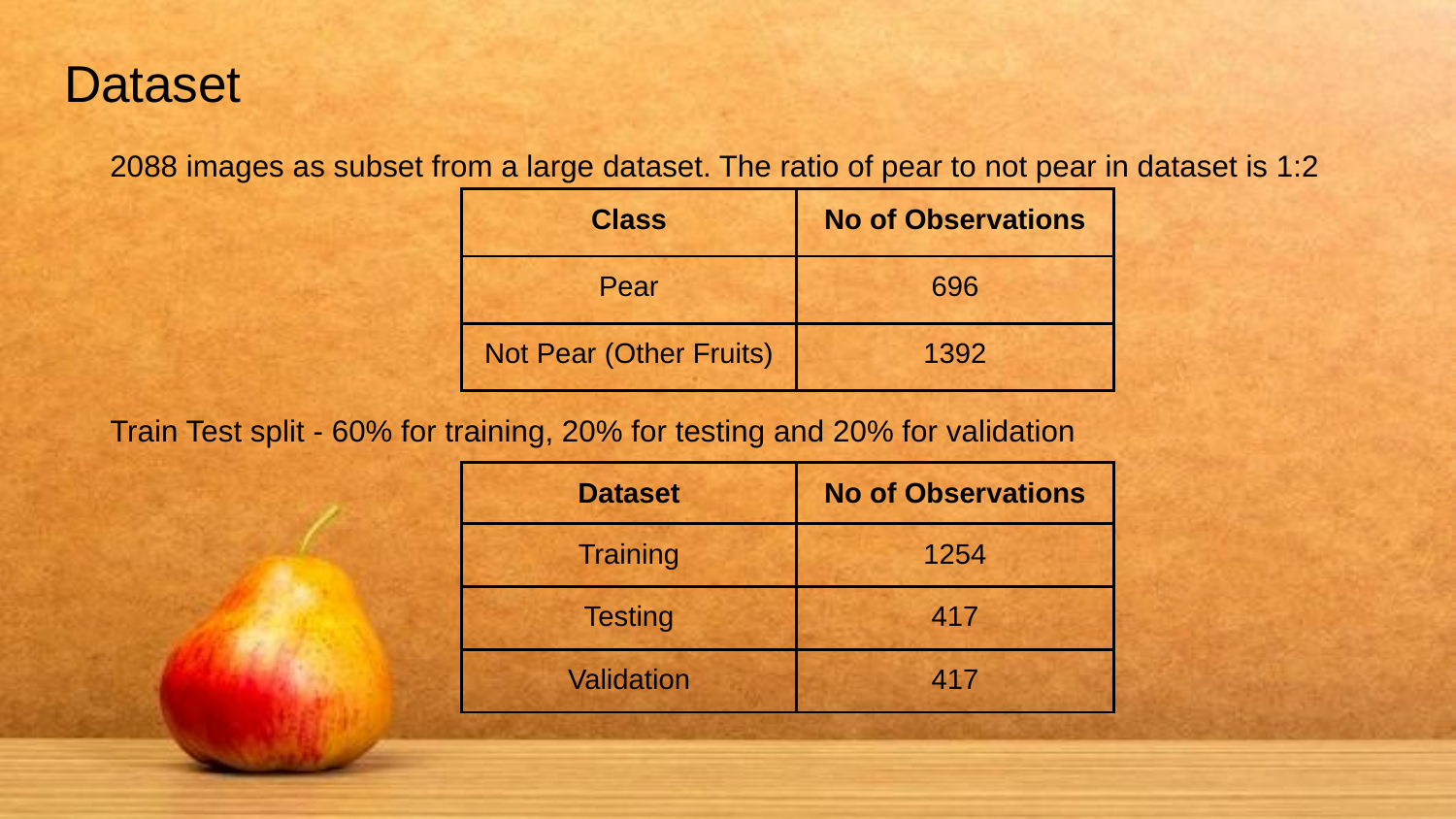

# Dataset
2088 images as subset from a large dataset. The ratio of pear to not pear in dataset is 1:2

Train Test split - 60% for training, 20% for testing and 20% for validation

| Class | No of Observations |
| --- | --- |
| Pear | 696 |
| Not Pear (Other Fruits) | 1392 |
| Dataset | No of Observations |
| --- | --- |
| Training | 1254 |
| Testing | 417 |
| Validation | 417 |